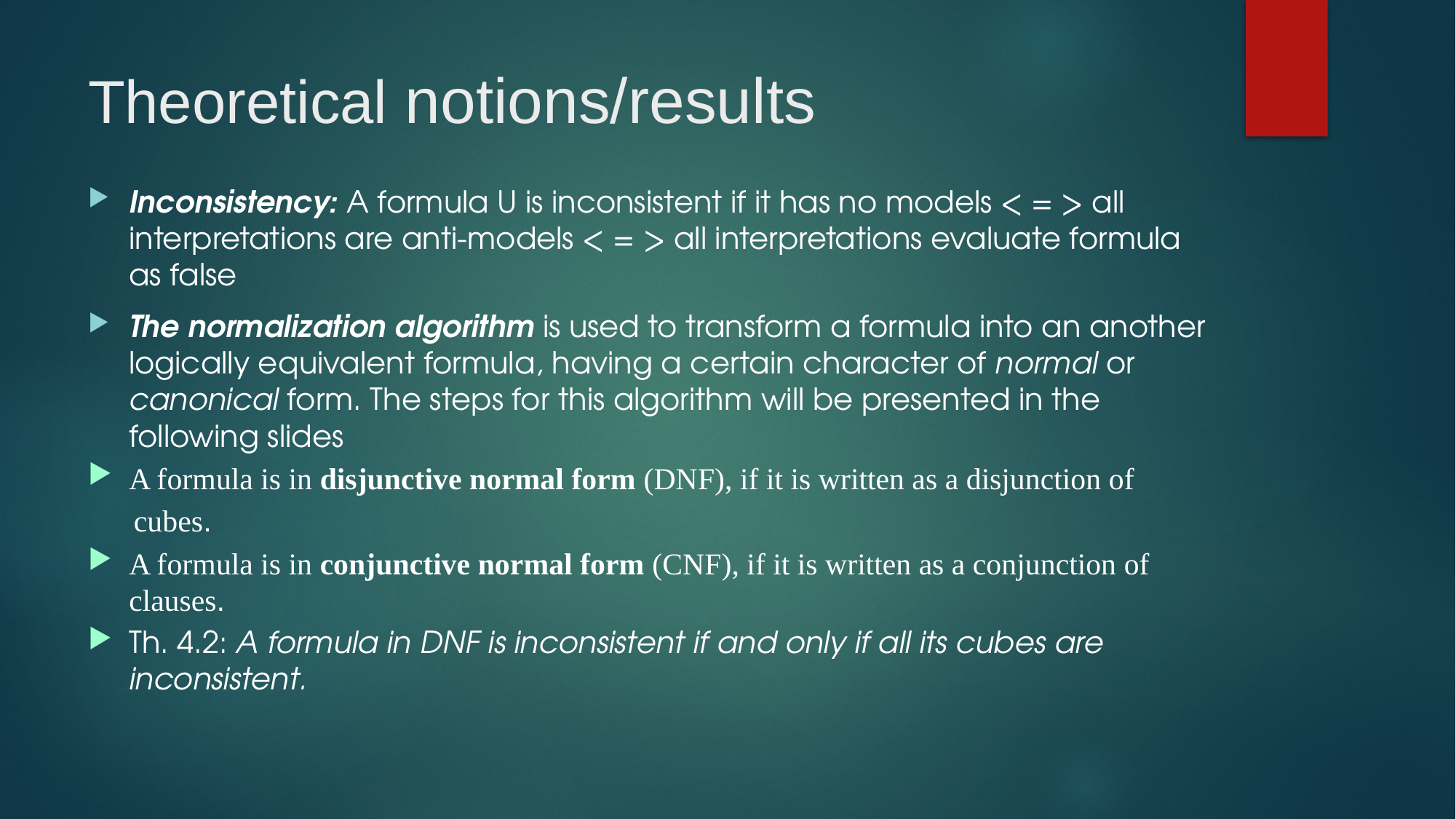

# Theoretical notions/results
Inconsistency: A formula U is inconsistent if it has no models < = > all interpretations are anti-models < = > all interpretations evaluate formula as false
The normalization algorithm is used to transform a formula into an another logically equivalent formula, having a certain character of normal or canonical form. The steps for this algorithm will be presented in the following slides
A formula is in disjunctive normal form (DNF), if it is written as a disjunction of
      cubes.
A formula is in conjunctive normal form (CNF), if it is written as a conjunction of clauses.
Th. 4.2: A formula in DNF is inconsistent if and only if all its cubes are inconsistent.